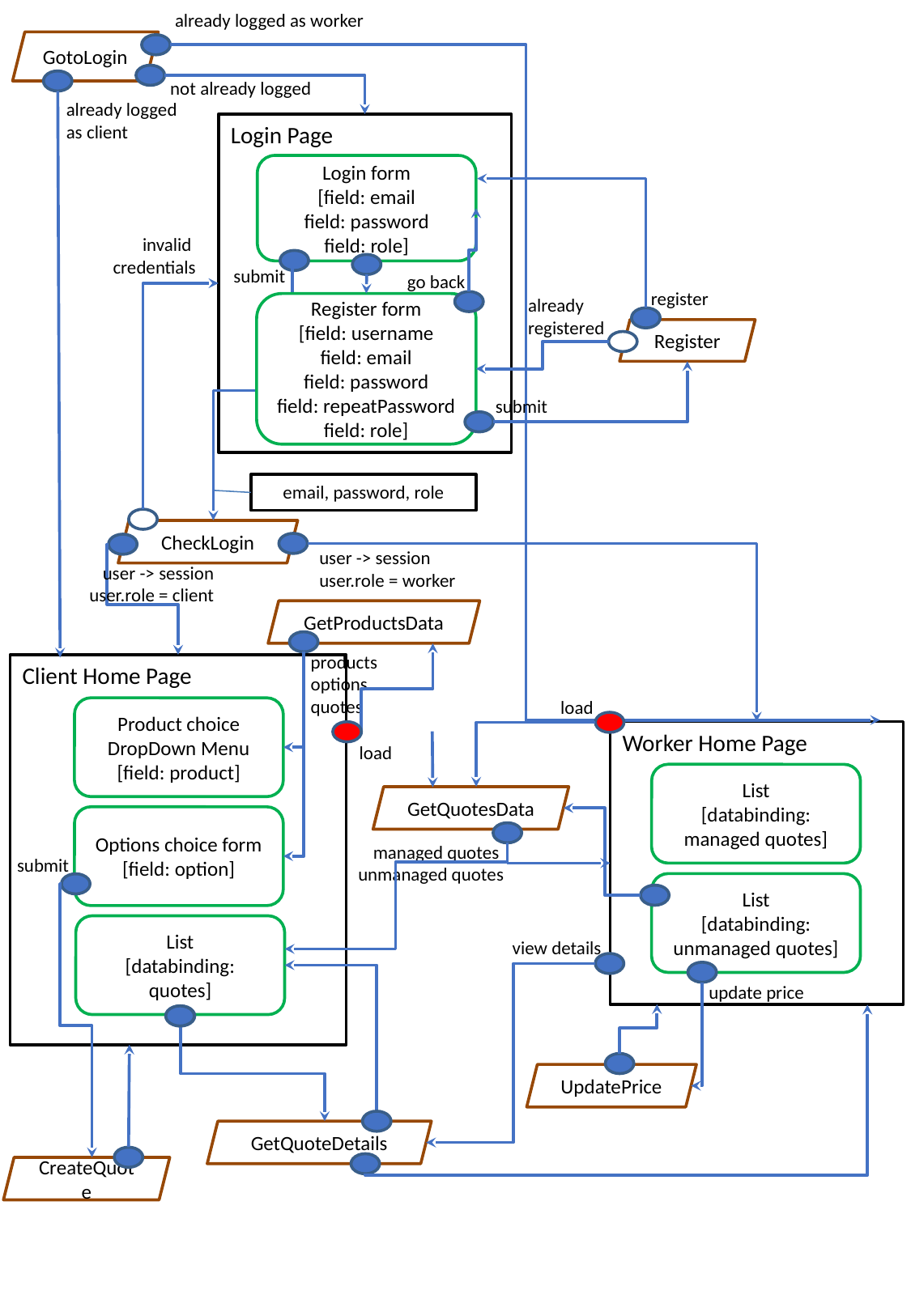

already logged as worker
GotoLogin

not already logged

already logged
as client
Login Page
Login form
[field: email
field: password
field: role]
invalid
credentials

submit
go back
register
already
registered

Register form
[field: username
field: email
field: password
field: repeatPassword
field: role]

Register

submit

email, password, role

CheckLogin

user -> session
user.role = worker
user -> session
user.role = client
GetProductsData

products
options
quotes
Client Home Page
load
Product choice DropDown Menu
[field: product]

Worker Home Page

load
List
[databinding: managed quotes]
GetQuotesData
Options choice form
[field: option]

managed quotes
unmanaged quotes
submit
List
[databinding: unmanaged quotes]

List
[databinding: quotes]
view details

update price

UpdatePrice

GetQuoteDetails

CreateQuote